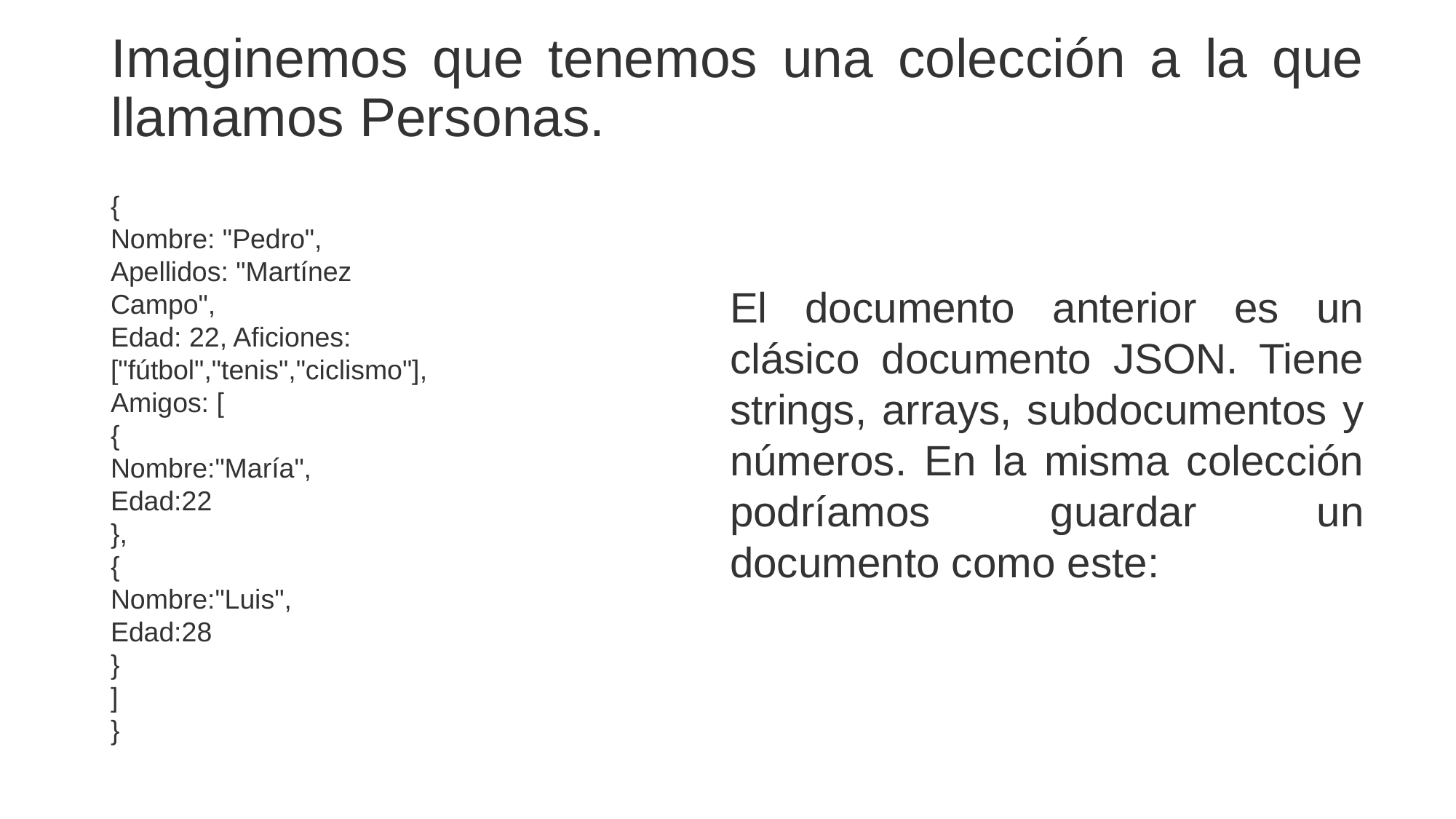

# Imaginemos que tenemos una colección a la que llamamos Personas.
{
Nombre: "Pedro",
Apellidos: "Martínez Campo",
Edad: 22, Aficiones:
["fútbol","tenis","ciclismo"],
Amigos: [
{
Nombre:"María",
Edad:22
},
{
Nombre:"Luis",
Edad:28
}
]
}
El documento anterior es un clásico documento JSON. Tiene strings, arrays, subdocumentos y números. En la misma colección podríamos guardar un documento como este: